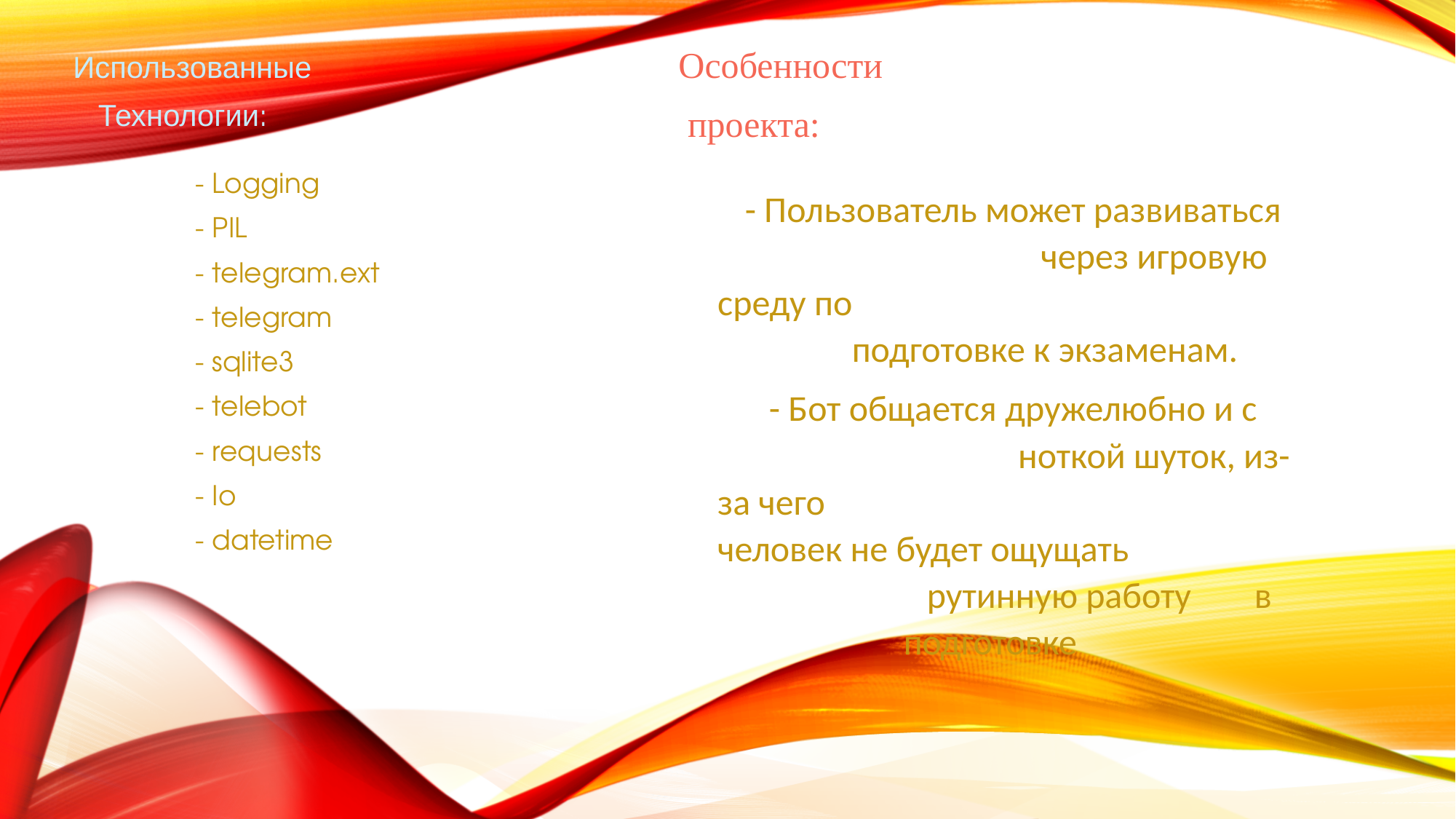

Особенности
 проекта:
Использованные
   Технологии:
- Logging
- PIL
- telegram.ext
- telegram
- sqlite3
- telebot
- requests
- Io
- datetime
- Пользователь может развиваться 			через игровую среду по 					подготовке к экзаменам.
- Бот общается дружелюбно и с 			ноткой шуток, из-за чего 				человек не будет ощущать 				рутинную работу 	в подготовке